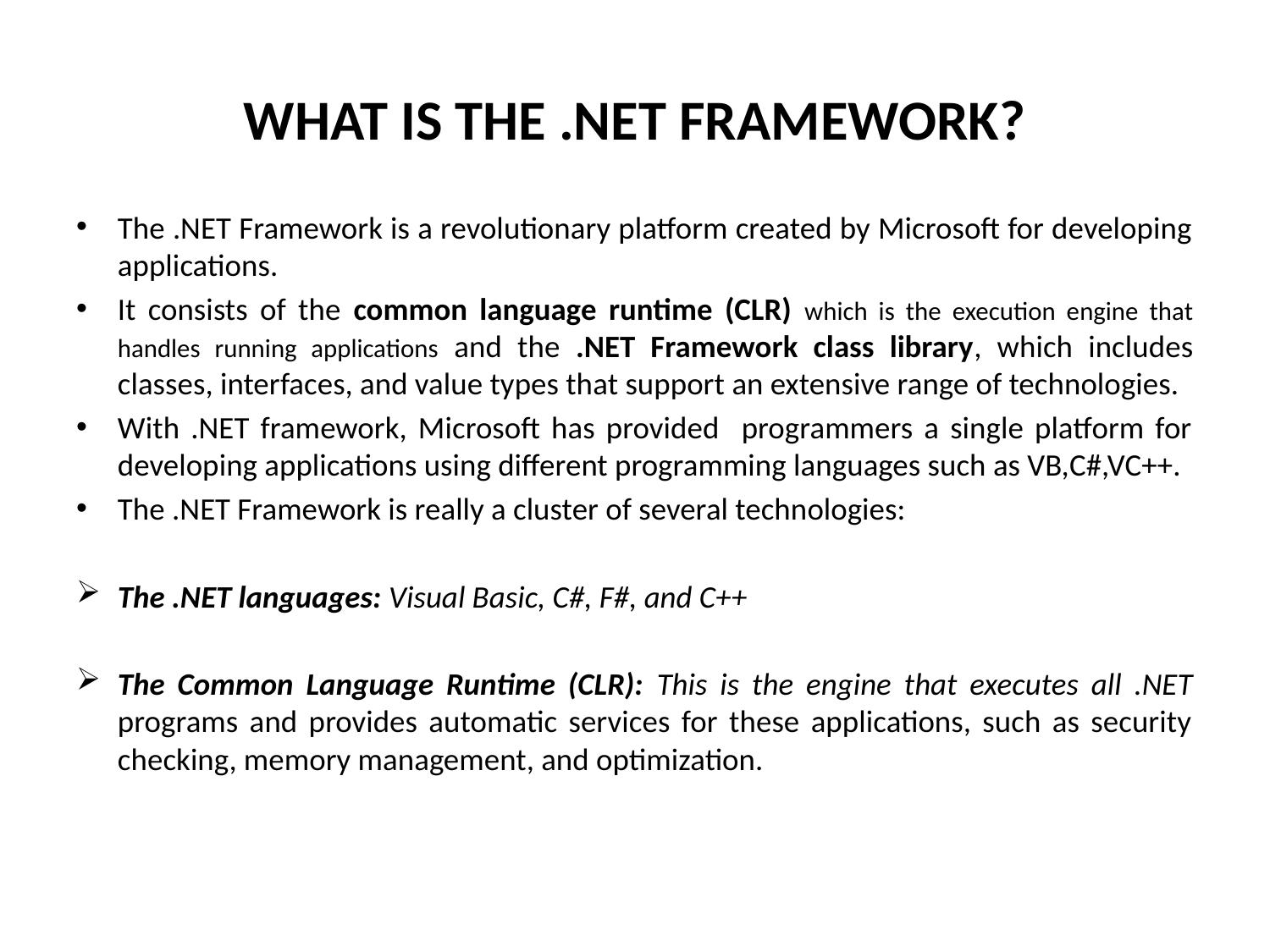

# WHAT IS THE .NET FRAMEWORK?
The .NET Framework is a revolutionary platform created by Microsoft for developing applications.
It consists of the common language runtime (CLR) which is the execution engine that handles running applications and the .NET Framework class library, which includes classes, interfaces, and value types that support an extensive range of technologies.
With .NET framework, Microsoft has provided  programmers a single platform for developing applications using different programming languages such as VB,C#,VC++.
The .NET Framework is really a cluster of several technologies:

The .NET languages: Visual Basic, C#, F#, and C++

The Common Language Runtime (CLR): This is the engine that executes all .NET programs and provides automatic services for these applications, such as security checking, memory management, and optimization.